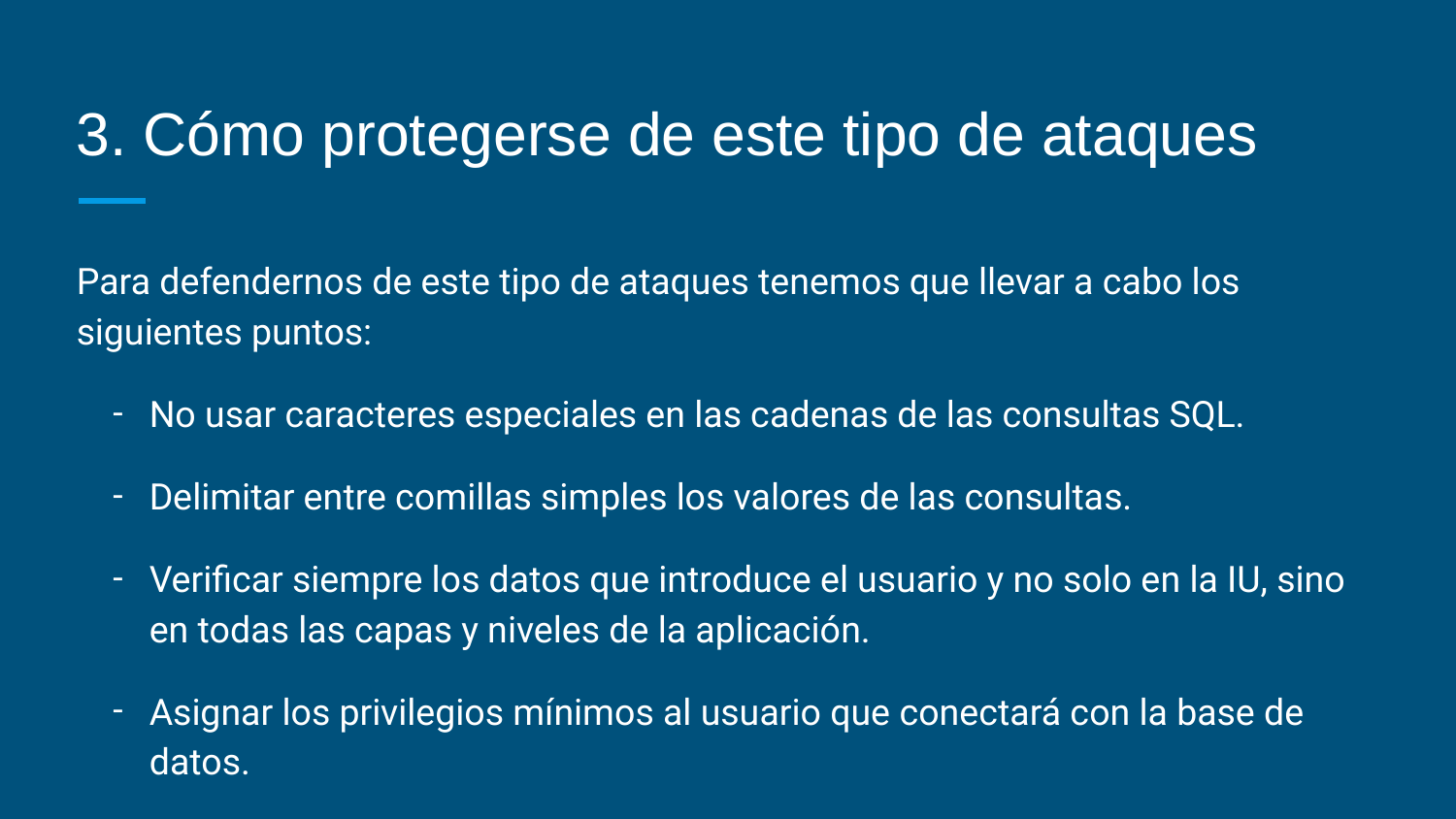

# 3. Cómo protegerse de este tipo de ataques
Para defendernos de este tipo de ataques tenemos que llevar a cabo los siguientes puntos:
No usar caracteres especiales en las cadenas de las consultas SQL.
Delimitar entre comillas simples los valores de las consultas.
Verificar siempre los datos que introduce el usuario y no solo en la IU, sino en todas las capas y niveles de la aplicación.
Asignar los privilegios mínimos al usuario que conectará con la base de datos.